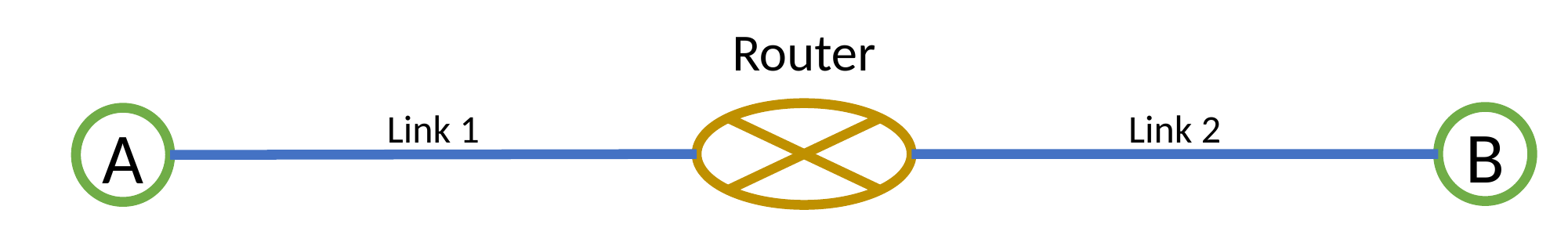

Router
Link 1
Link 2

B
A